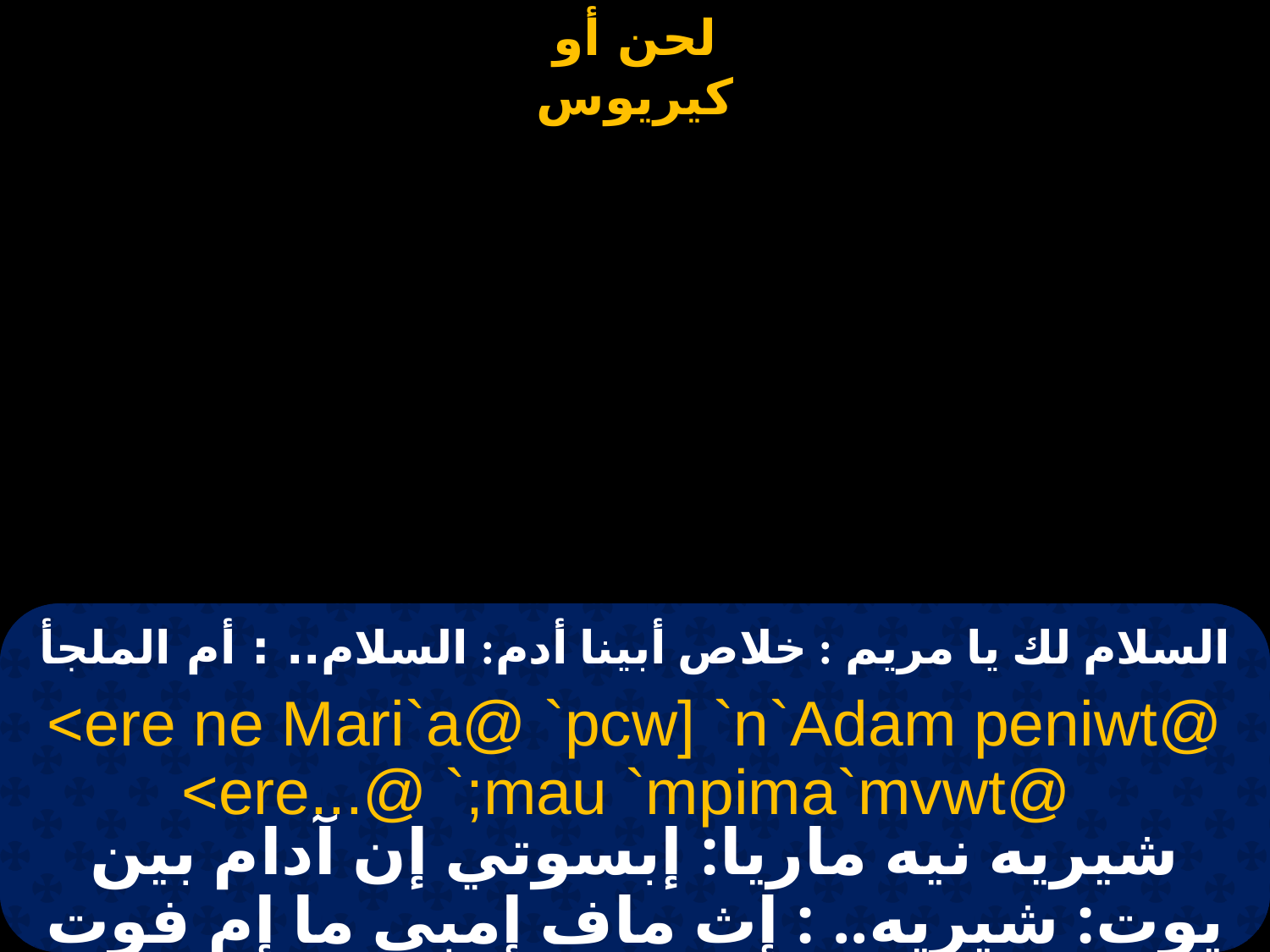

# السلام لك يا مريم : خلاص أبينا أدم: السلام.. : أم الملجأ
<ere ne Mari`a@ `pcw] `n`Adam peniwt@ <ere...@ `;mau `mpima`mvwt@
شيريه نيه ماريا: إبسوتي إن آدام بين يوت: شيريه.. : إث ماف إمبي ما إم فوت